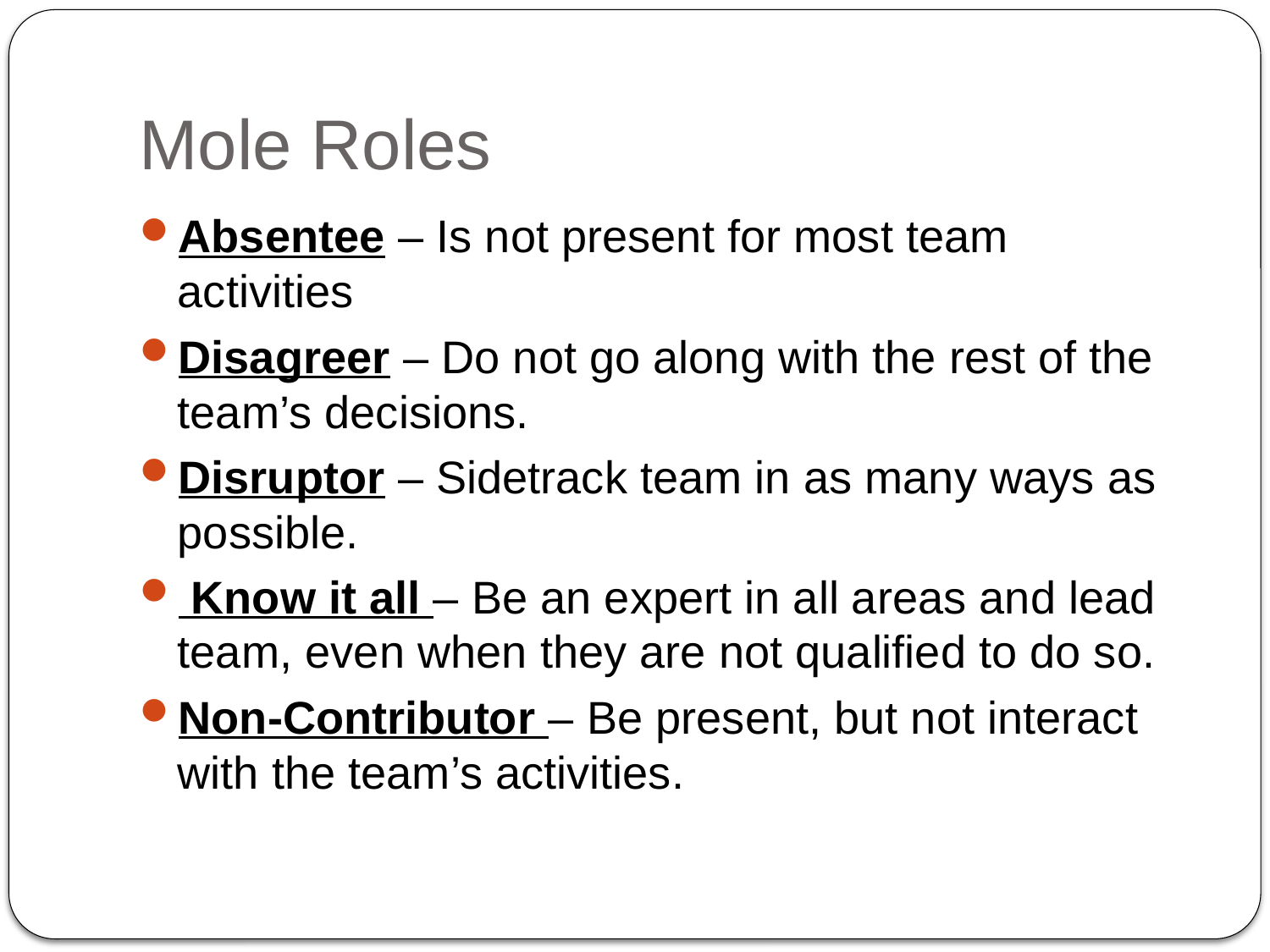

# Mole Roles
Absentee – Is not present for most team activities
Disagreer – Do not go along with the rest of the team’s decisions.
Disruptor – Sidetrack team in as many ways as possible.
 Know it all – Be an expert in all areas and lead team, even when they are not qualified to do so.
Non-Contributor – Be present, but not interact with the team’s activities.